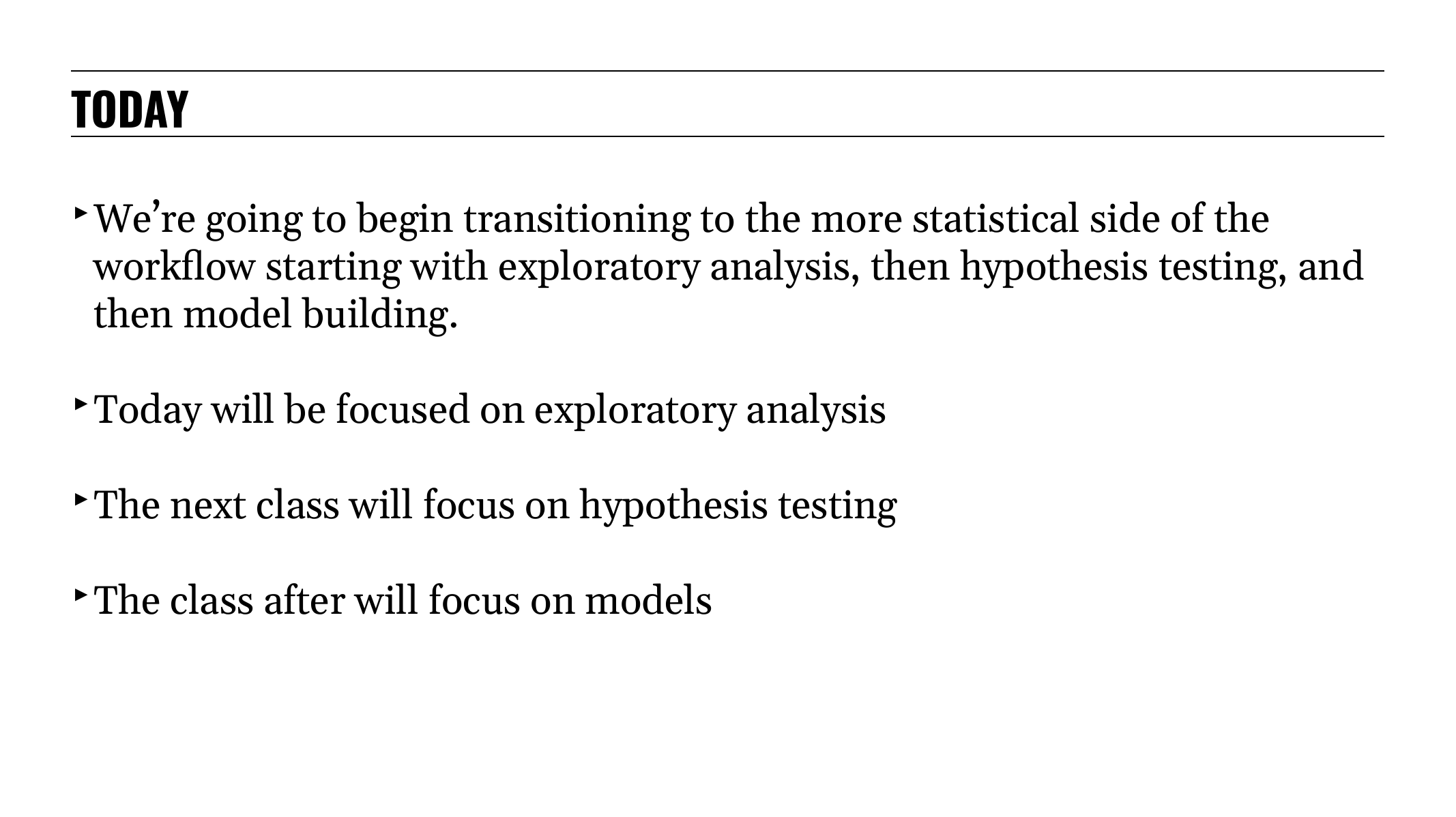

TODAY

We’re going to begin transitioning to the more statistical side of the workflow starting with exploratory analysis, then hypothesis testing, and then model building.

Today will be focused on exploratory analysis

The next class will focus on hypothesis testing

The class after will focus on models